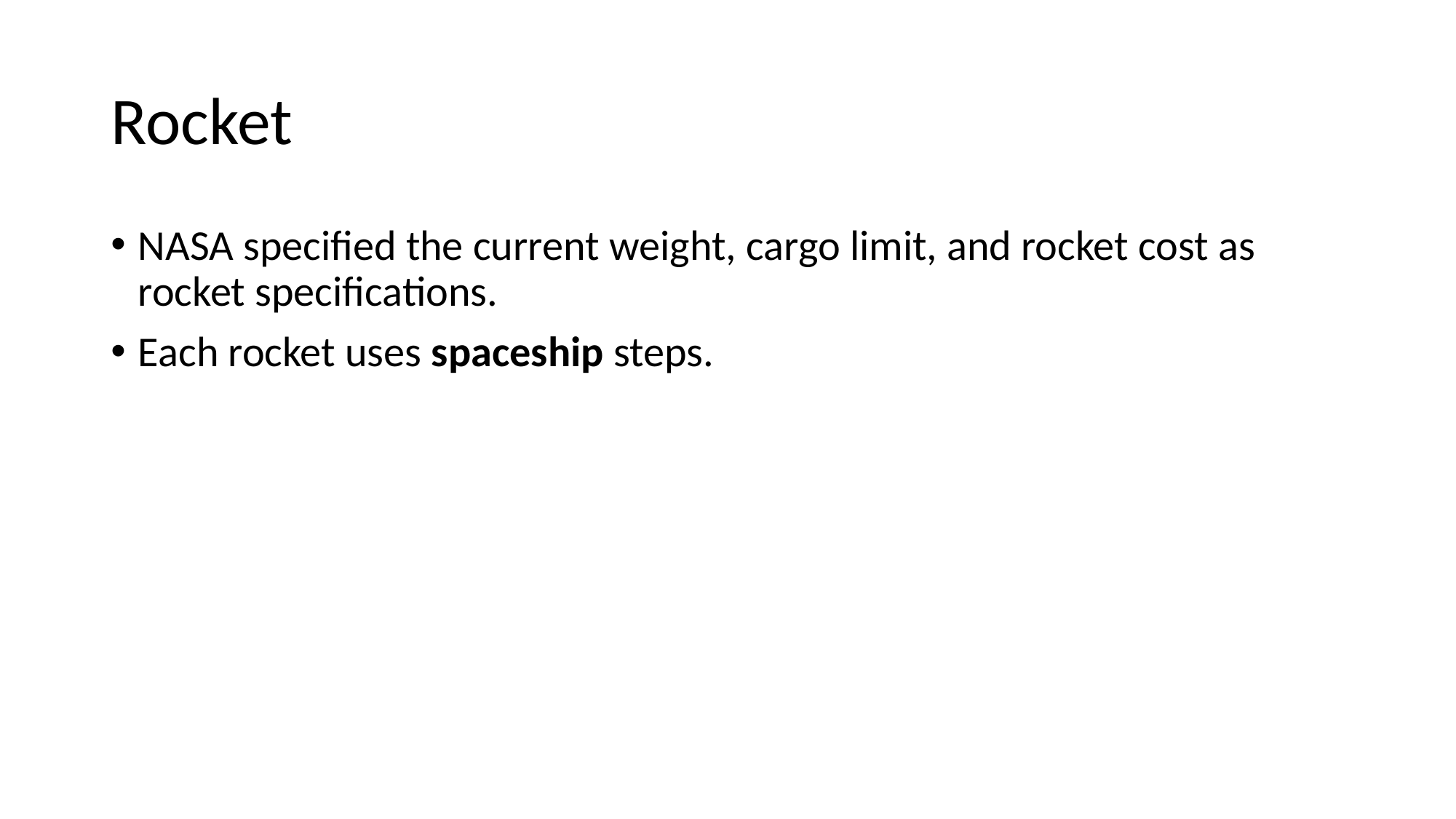

# Rocket
NASA specified the current weight, cargo limit, and rocket cost as rocket specifications.
Each rocket uses spaceship steps.